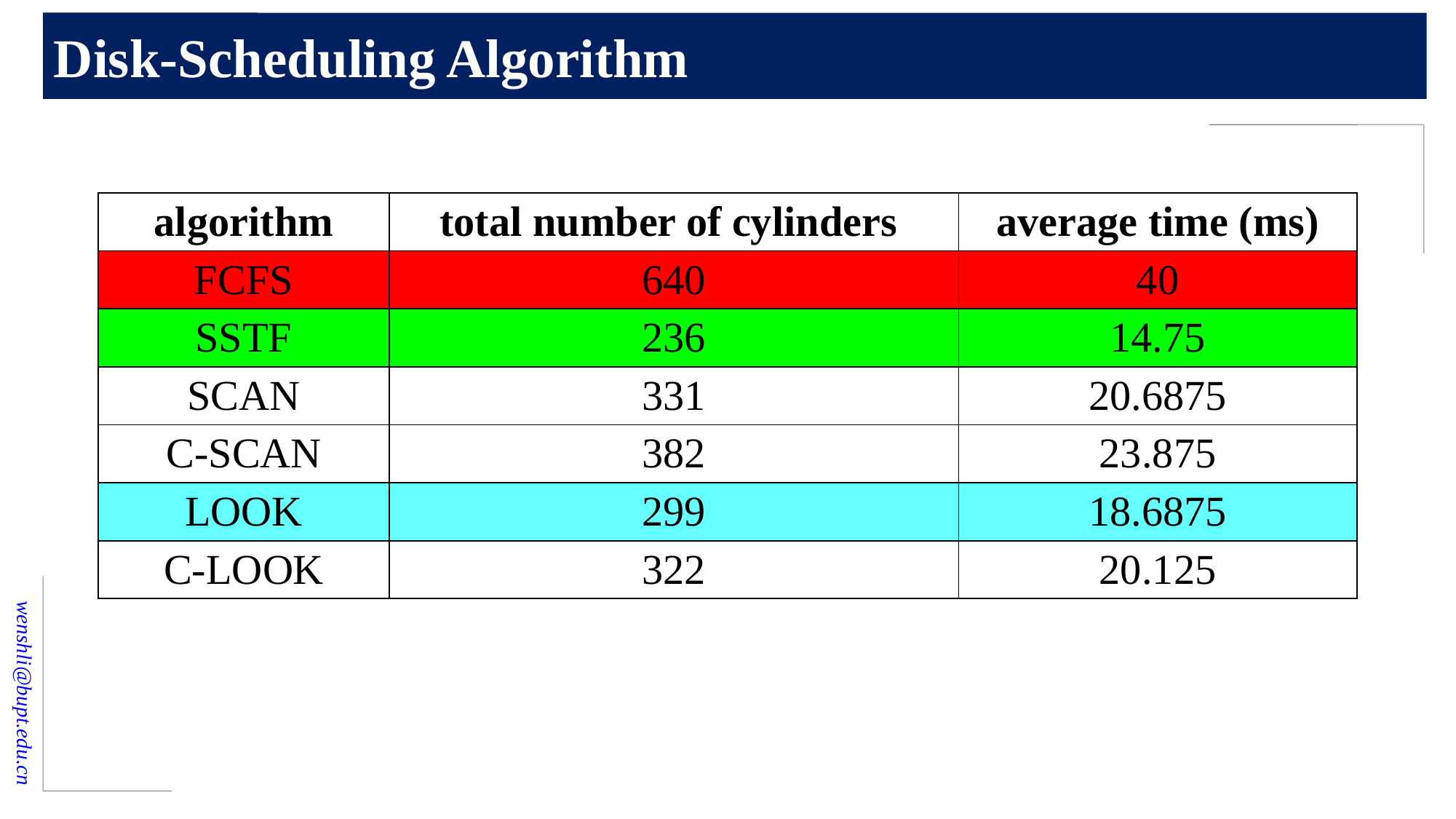

# Disk-Scheduling Algorithm
| algorithm | total number of cylinders | average time (ms) |
| --- | --- | --- |
| FCFS | 640 | 40 |
| SSTF | 236 | 14.75 |
| SCAN | 331 | 20.6875 |
| C-SCAN | 382 | 23.875 |
| LOOK | 299 | 18.6875 |
| C-LOOK | 322 | 20.125 |
30